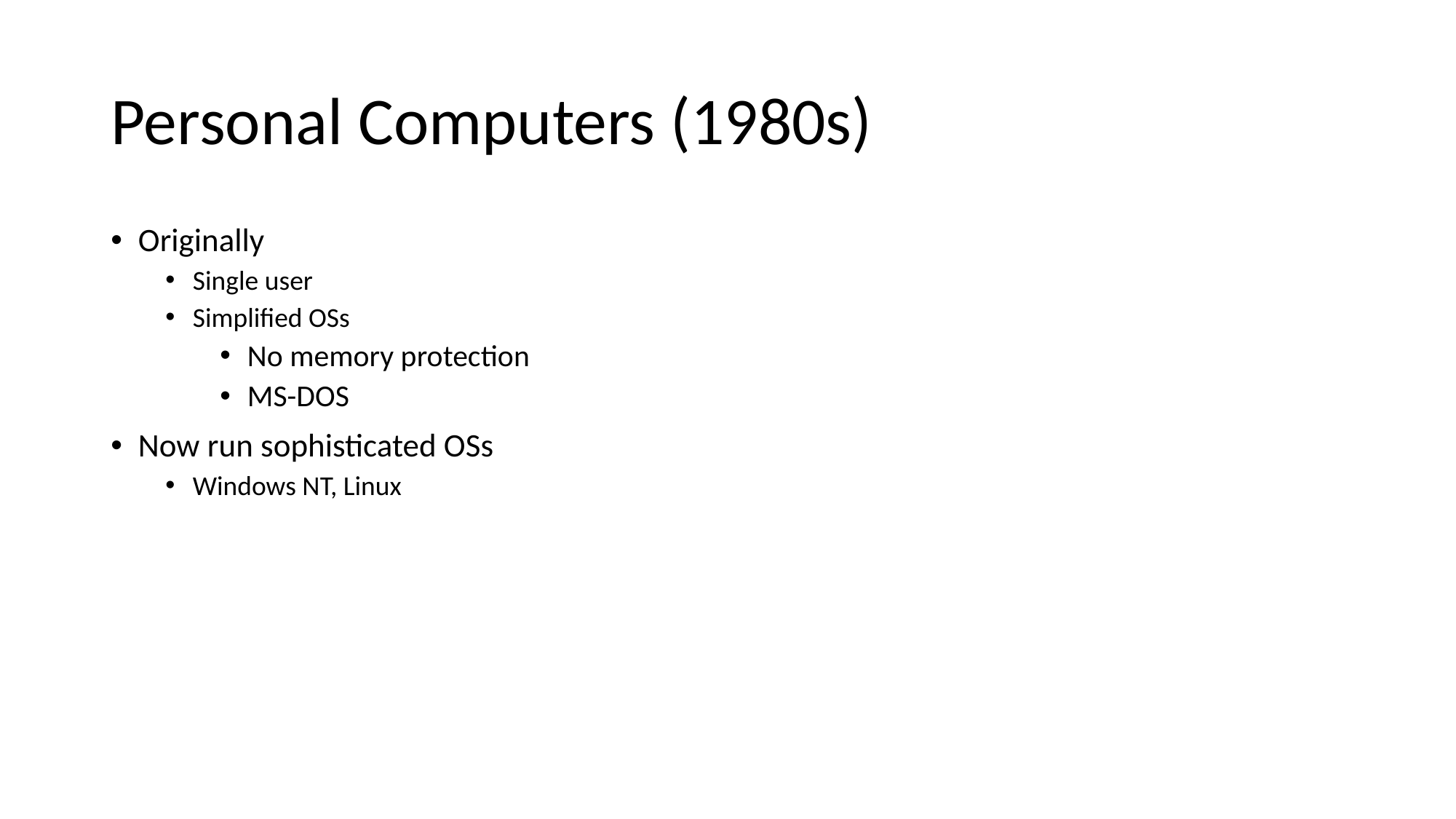

# Personal Computers (1980s)
Originally
Single user
Simplified OSs
No memory protection
MS-DOS
Now run sophisticated OSs
Windows NT, Linux